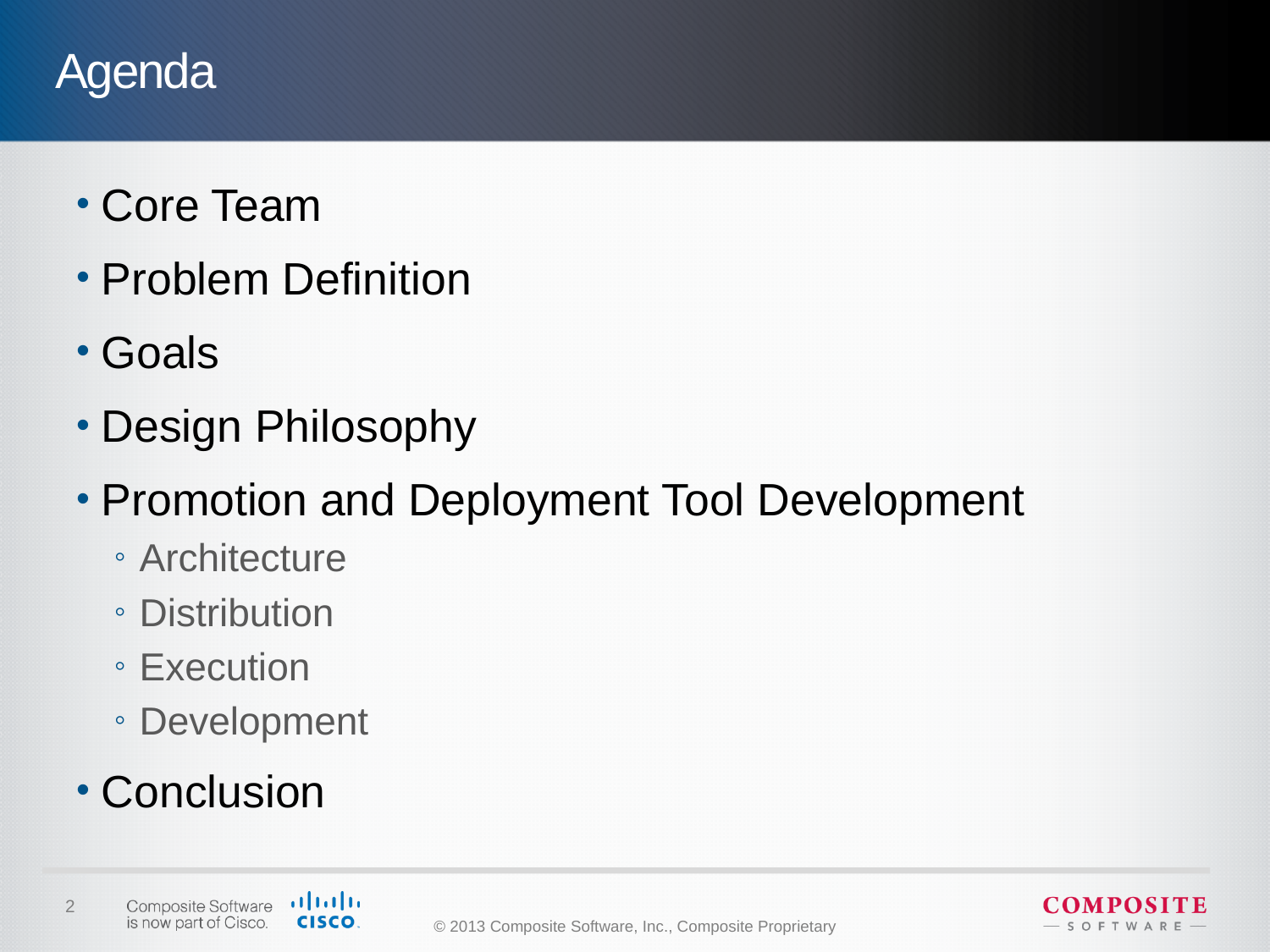

Agenda
Core Team
Problem Definition
Goals
Design Philosophy
Promotion and Deployment Tool Development
Architecture
Distribution
Execution
Development
Conclusion